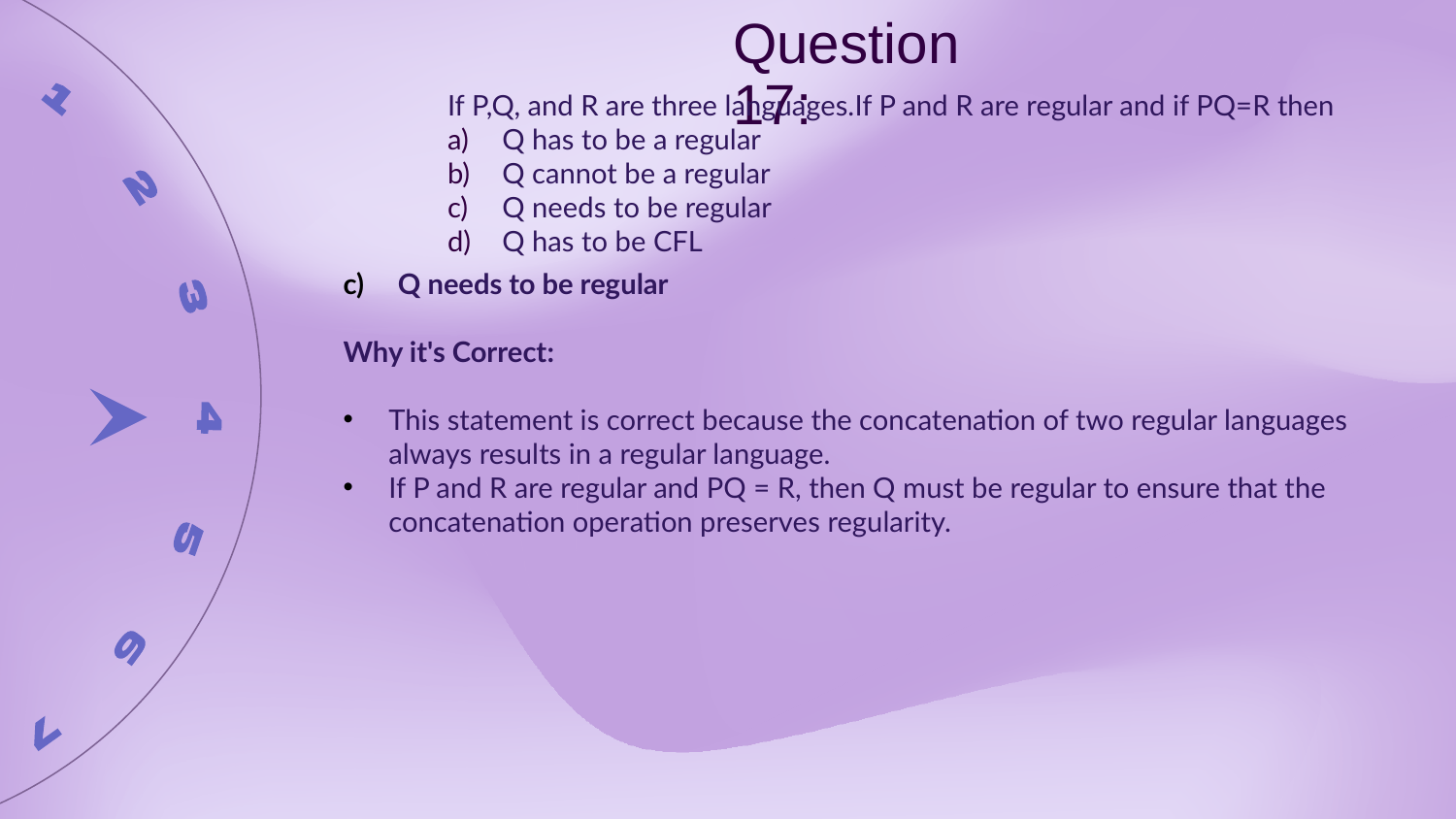

Question 17:

If P,Q, and R are three languages.If P and R are regular and if PQ=R then
Q has to be a regular
Q cannot be a regular
Q needs to be regular
Q has to be CFL
Q needs to be regular

Why it's Correct:

This statement is correct because the concatenation of two regular languages always results in a regular language.
If P and R are regular and PQ = R, then Q must be regular to ensure that the concatenation operation preserves regularity.